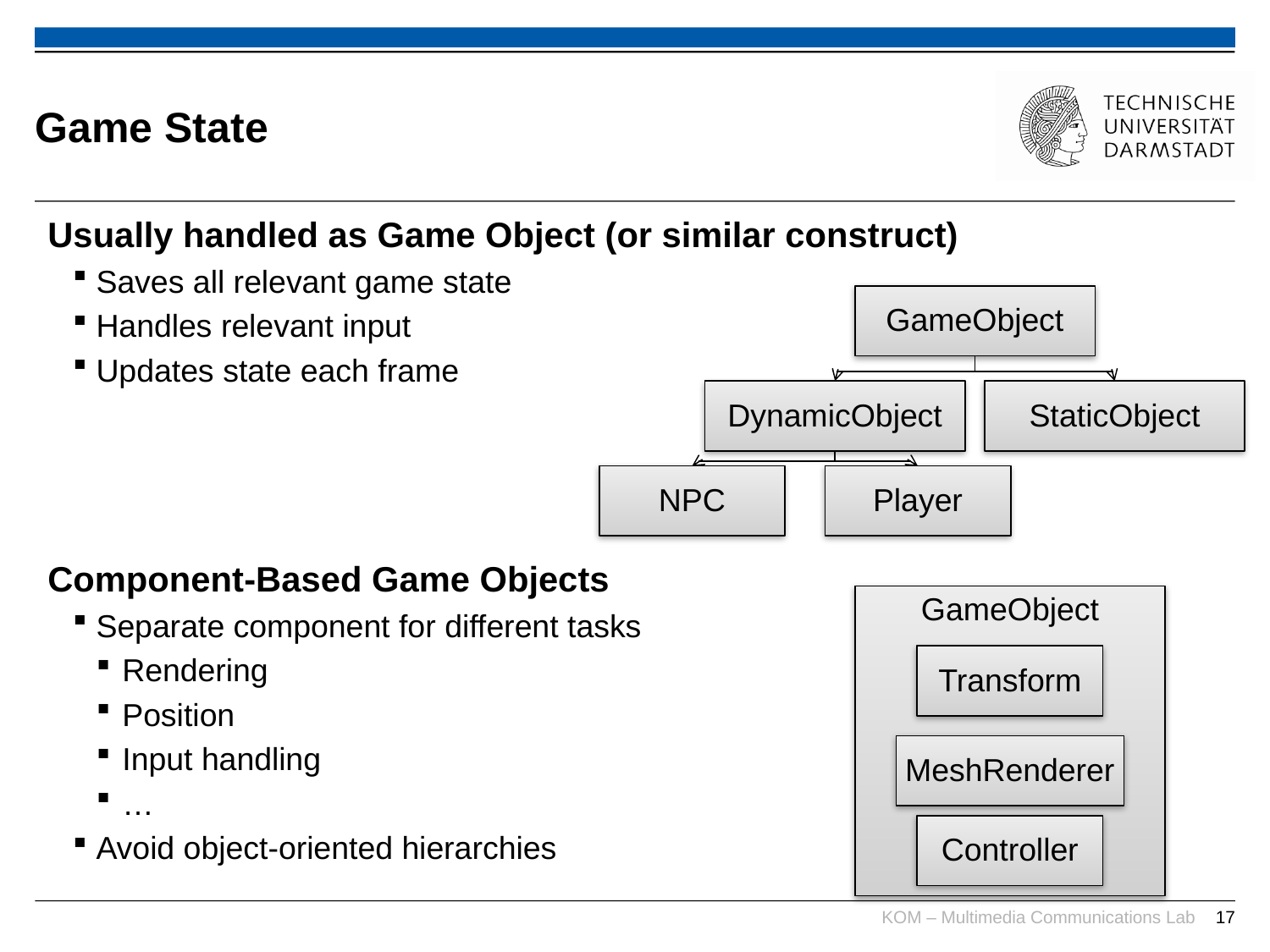

# Game State
Usually handled as Game Object (or similar construct)
Saves all relevant game state
Handles relevant input
Updates state each frame

Component-Based Game Objects
Separate component for different tasks
Rendering
Position
Input handling
…
Avoid object-oriented hierarchies
GameObject
DynamicObject
StaticObject
NPC
Player
GameObject
Transform
MeshRenderer
Controller